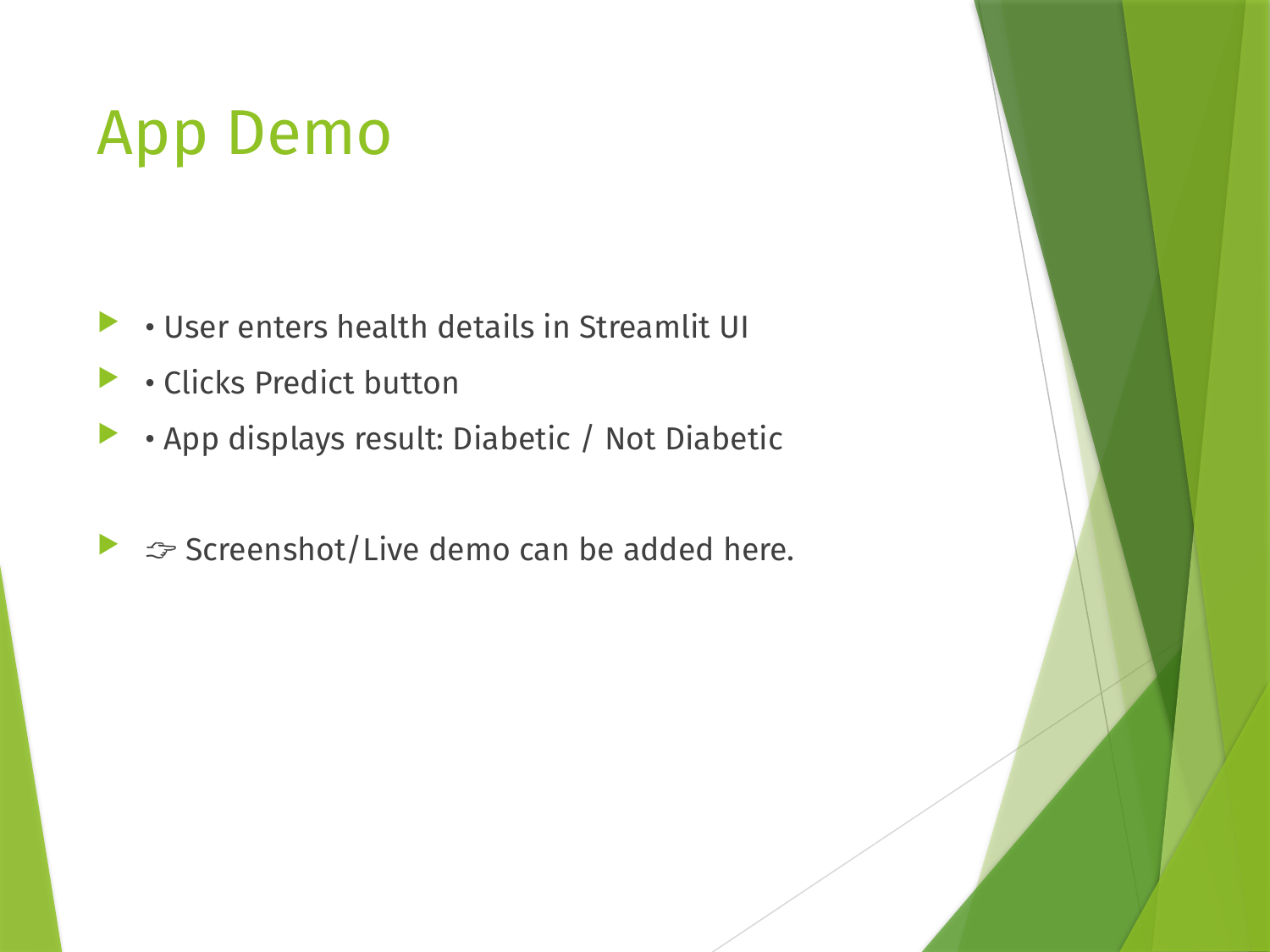

# App Demo
• User enters health details in Streamlit UI
• Clicks Predict button
• App displays result: Diabetic / Not Diabetic

👉 Screenshot/Live demo can be added here.